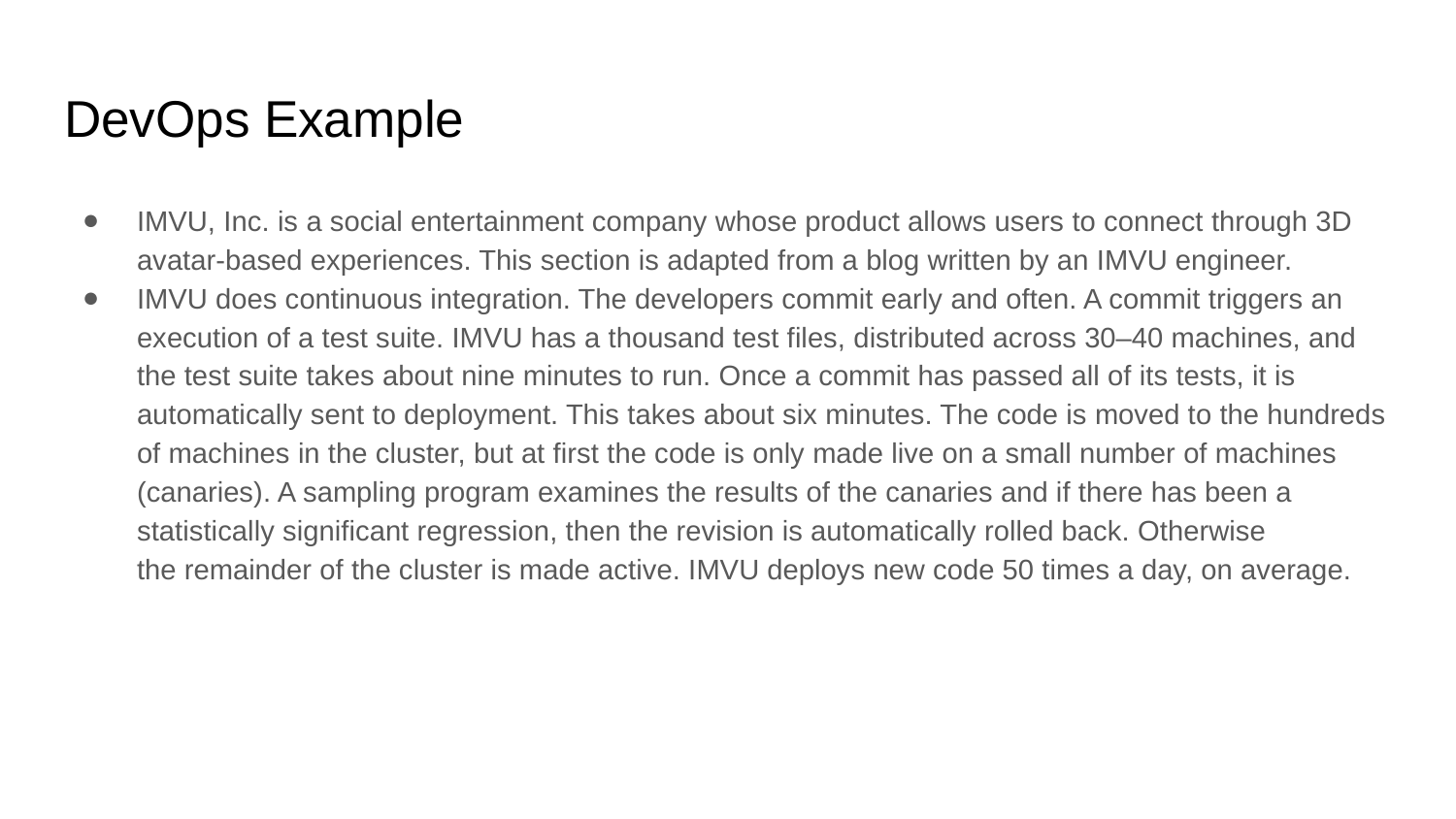

# DevOps Example
IMVU, Inc. is a social entertainment company whose product allows users to connect through 3D avatar-based experiences. This section is adapted from a blog written by an IMVU engineer.
IMVU does continuous integration. The developers commit early and often. A commit triggers an execution of a test suite. IMVU has a thousand test files, distributed across 30–40 machines, and the test suite takes about nine minutes to run. Once a commit has passed all of its tests, it is automatically sent to deployment. This takes about six minutes. The code is moved to the hundreds of machines in the cluster, but at first the code is only made live on a small number of machines (canaries). A sampling program examines the results of the canaries and if there has been a statistically significant regression, then the revision is automatically rolled back. Otherwise the remainder of the cluster is made active. IMVU deploys new code 50 times a day, on average.